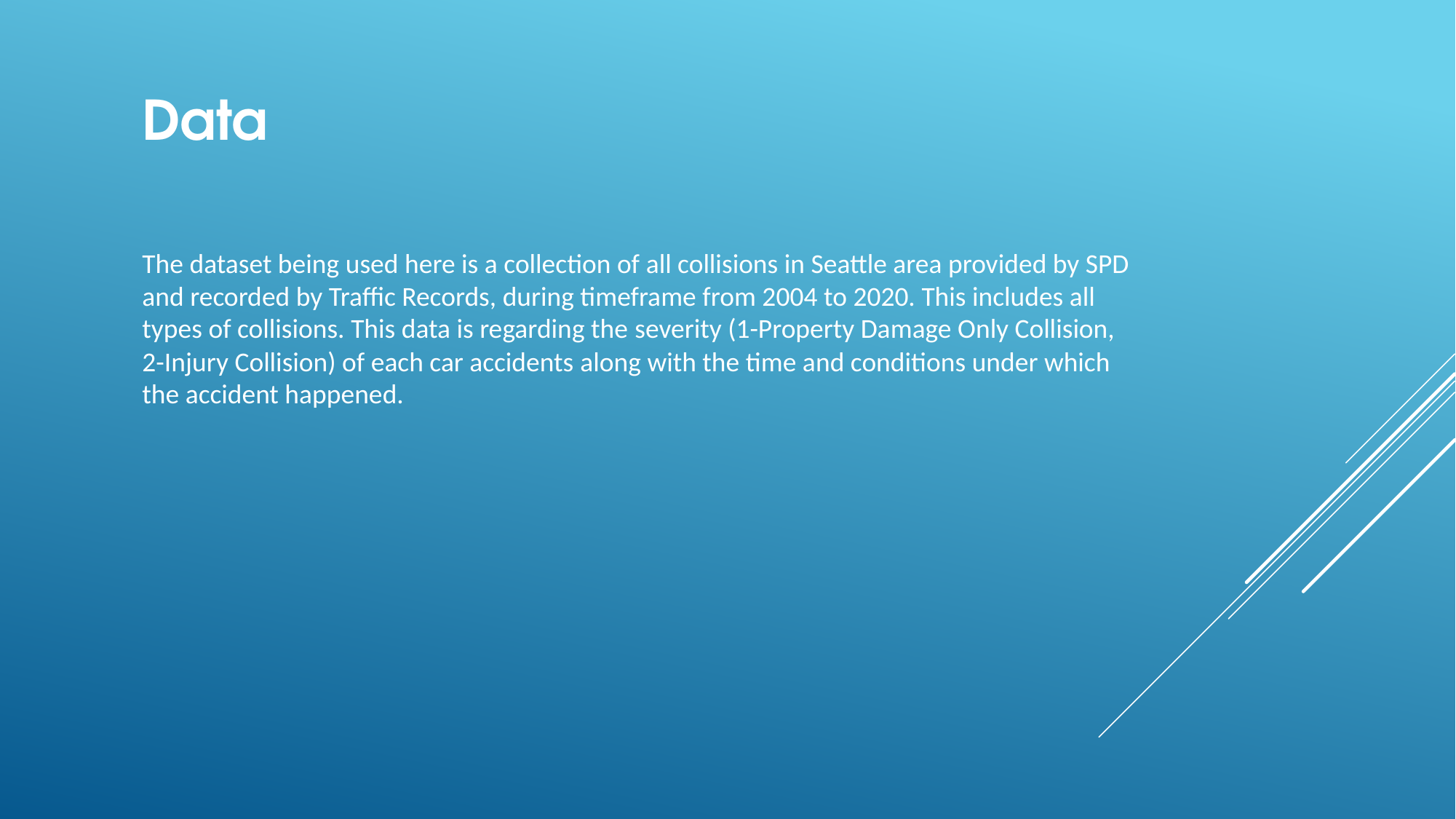

Data
The dataset being used here is a collection of all collisions in Seattle area provided by SPD and recorded by Traffic Records, during timeframe from 2004 to 2020. This includes all types of collisions. This data is regarding the severity (1-Property Damage Only Collision, 2-Injury Collision) of each car accidents along with the time and conditions under which the accident happened.